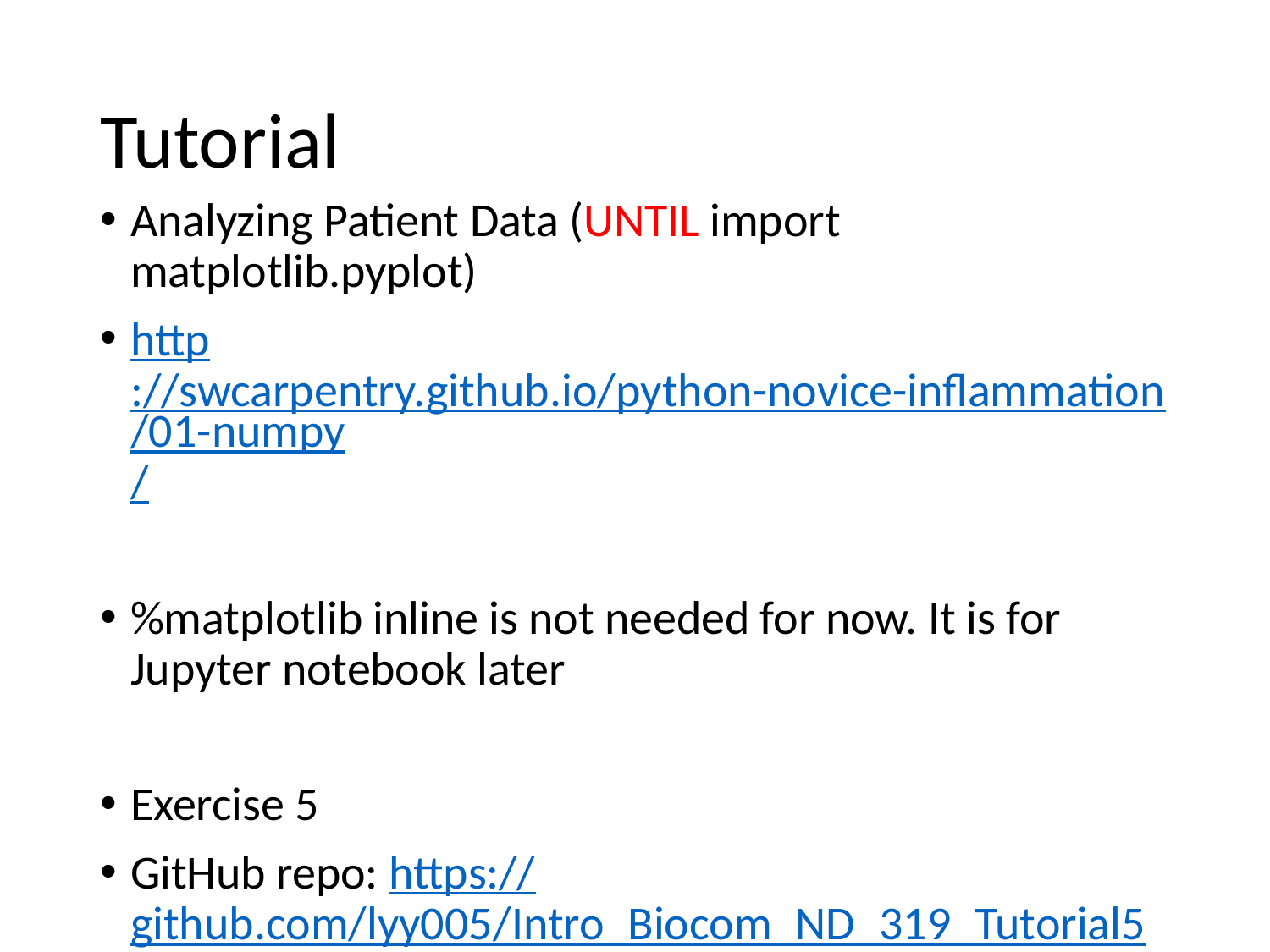

# Tutorial
Analyzing Patient Data (UNTIL import matplotlib.pyplot)
http://swcarpentry.github.io/python-novice-inflammation/01-numpy/

%matplotlib inline is not needed for now. It is for Jupyter notebook later

Exercise 5
GitHub repo: https://github.com/lyy005/Intro_Biocom_ND_319_Tutorial5